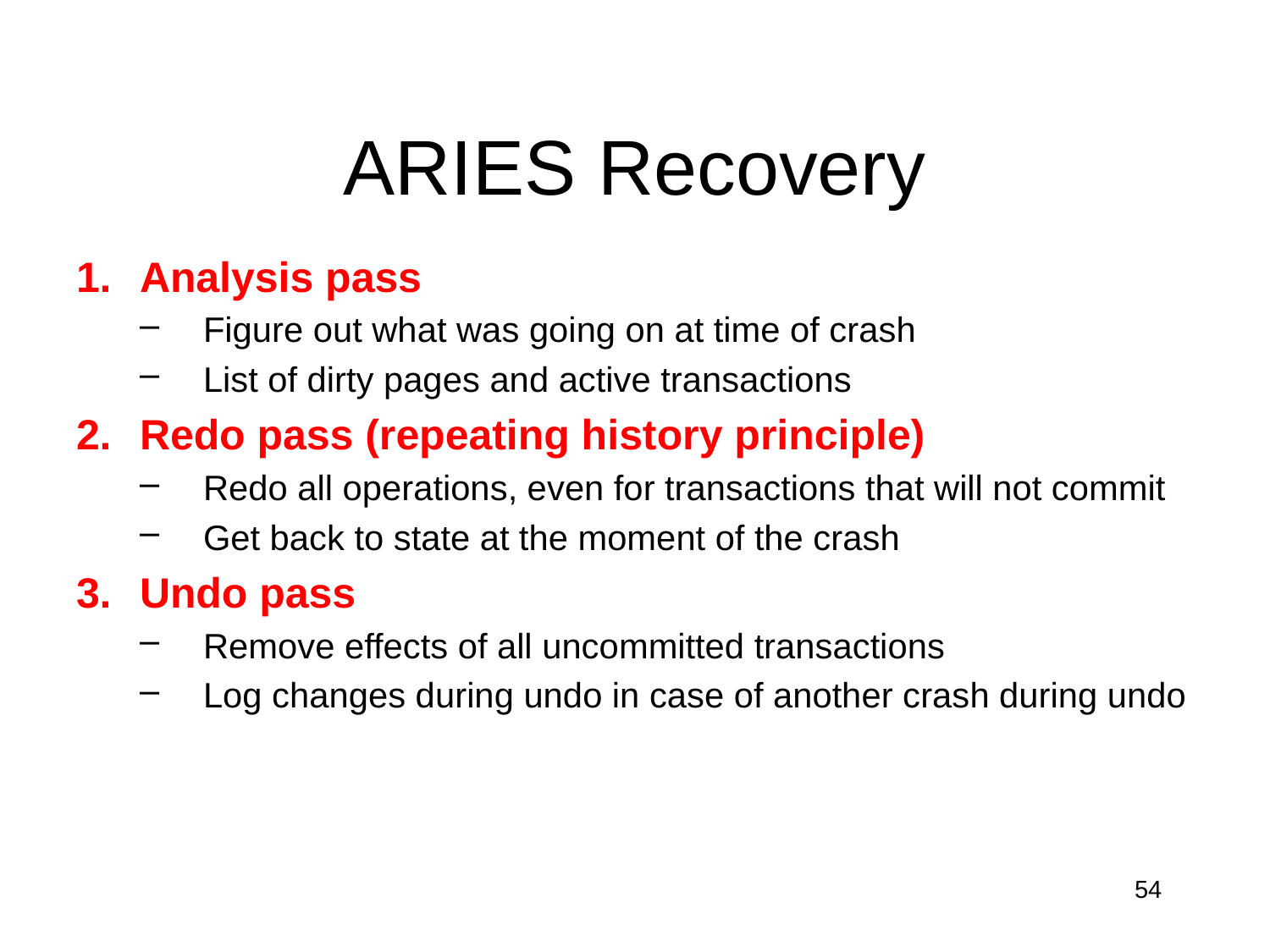

# ARIES Recovery
Analysis pass
Figure out what was going on at time of crash
List of dirty pages and active transactions
Redo pass (repeating history principle)
Redo all operations, even for transactions that will not commit
Get back to state at the moment of the crash
Undo pass
Remove effects of all uncommitted transactions
Log changes during undo in case of another crash during undo

54